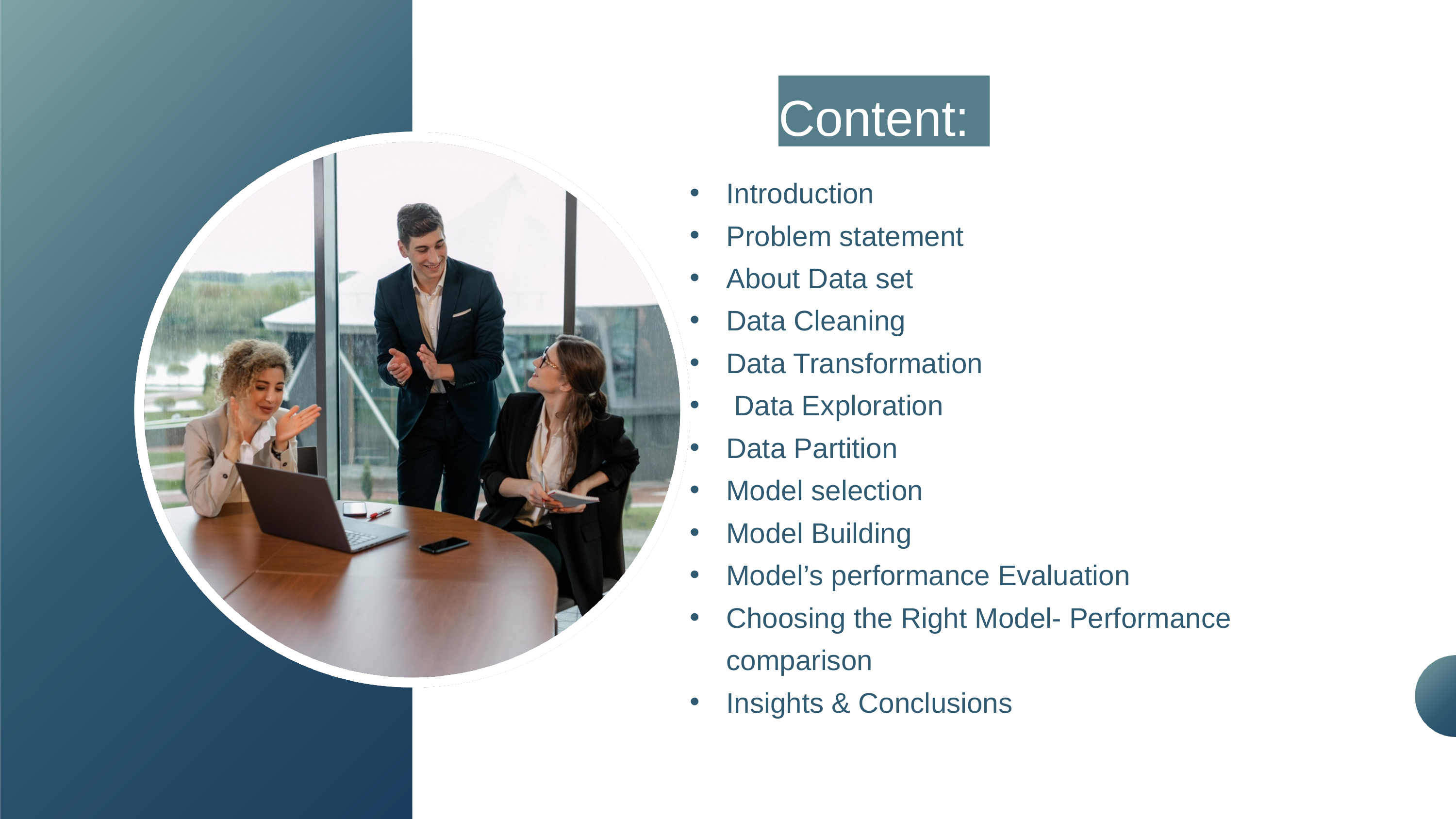

Content:

Introduction
Problem statement
About Data set
Data Cleaning
Data Transformation
 Data Exploration
Data Partition
Model selection
Model Building
Model’s performance Evaluation
Choosing the Right Model- Performance comparison
Insights & Conclusions
variables